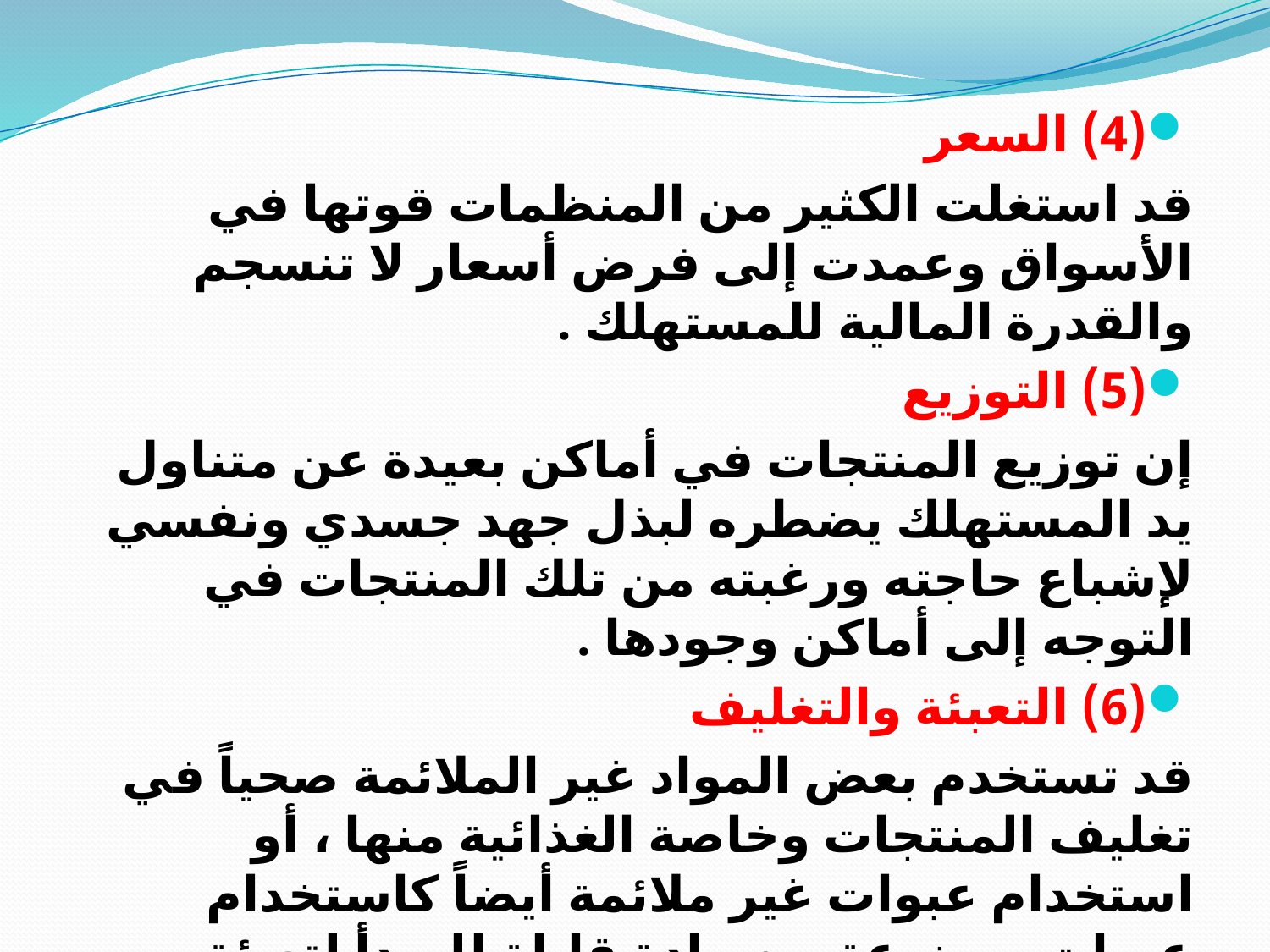

(4) السعر
قد استغلت الكثير من المنظمات قوتها في الأسواق وعمدت إلى فرض أسعار لا تنسجم  والقدرة المالية للمستهلك .
(5) التوزيع
إن توزيع المنتجات في أماكن بعيدة عن متناول يد المستهلك يضطره لبذل جهد جسدي ونفسي لإشباع حاجته ورغبته من تلك المنتجات في التوجه إلى أماكن وجودها .
(6) التعبئة والتغليف
قد تستخدم بعض المواد غير الملائمة صحياً في تغليف المنتجات وخاصة الغذائية منها ، أو استخدام عبوات غير ملائمة أيضاً كاستخدام عبوات مصنوعة من مادة قابلة للصدأ لتعبئة المواد الغذائية .